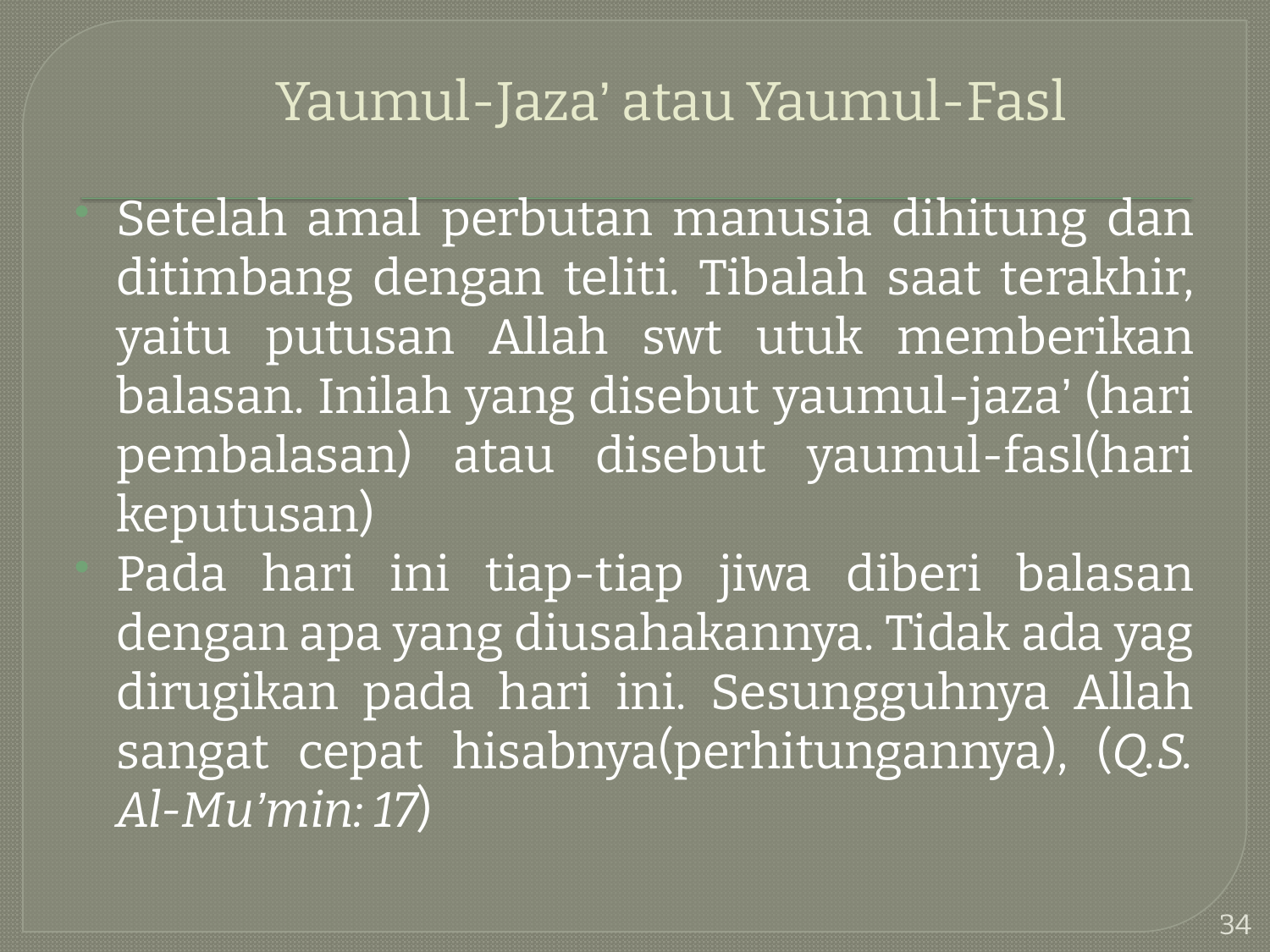

# Yaumul-Jaza’ atau Yaumul-Fasl
Setelah amal perbutan manusia dihitung dan ditimbang dengan teliti. Tibalah saat terakhir, yaitu putusan Allah swt utuk memberikan balasan. Inilah yang disebut yaumul-jaza’ (hari pembalasan) atau disebut yaumul-fasl(hari keputusan)
Pada hari ini tiap-tiap jiwa diberi balasan dengan apa yang diusahakannya. Tidak ada yag dirugikan pada hari ini. Sesungguhnya Allah sangat cepat hisabnya(perhitungannya), (Q.S. Al-Mu’min: 17)
34